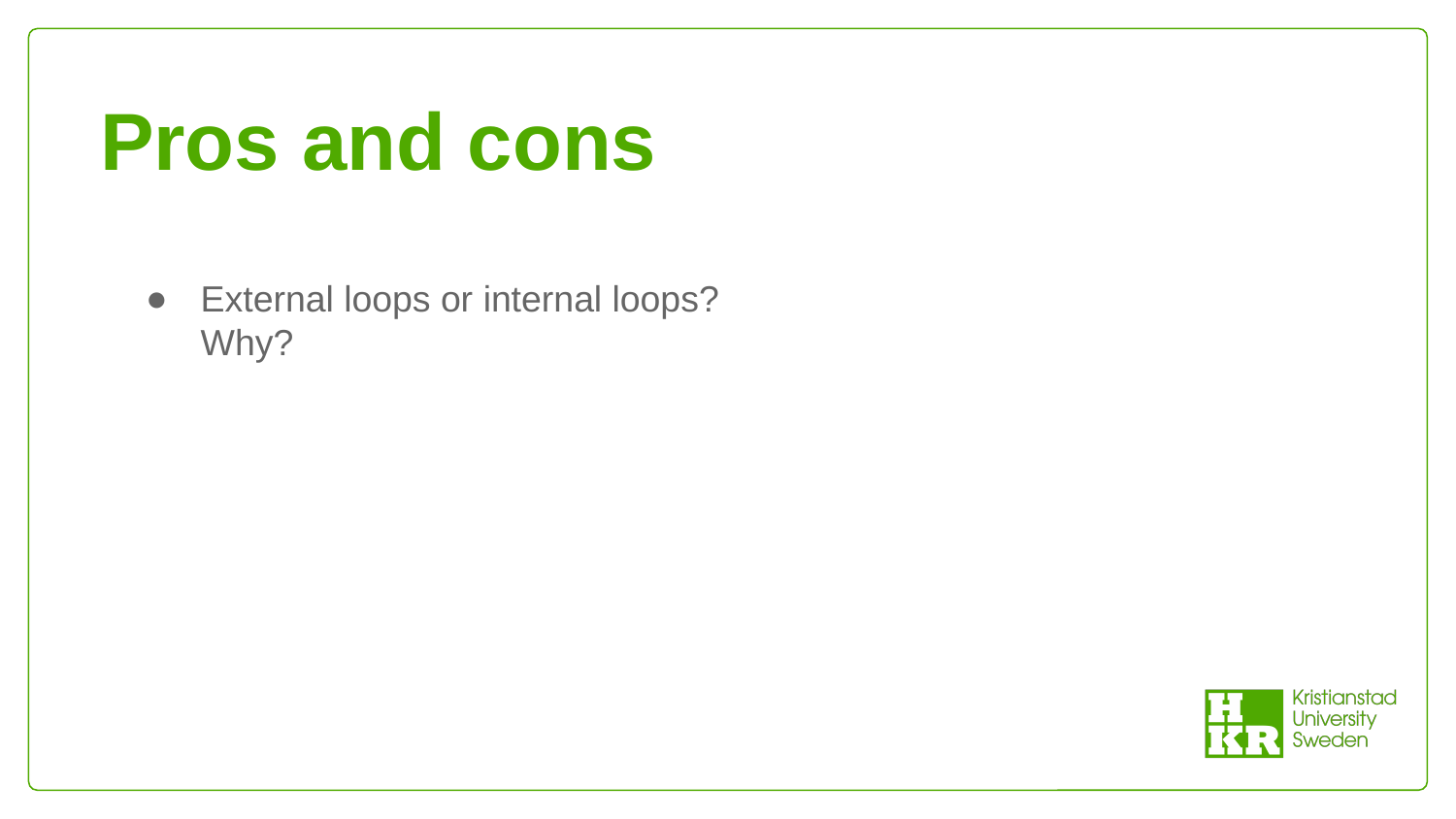

# Pros and cons
External loops or internal loops? Why?